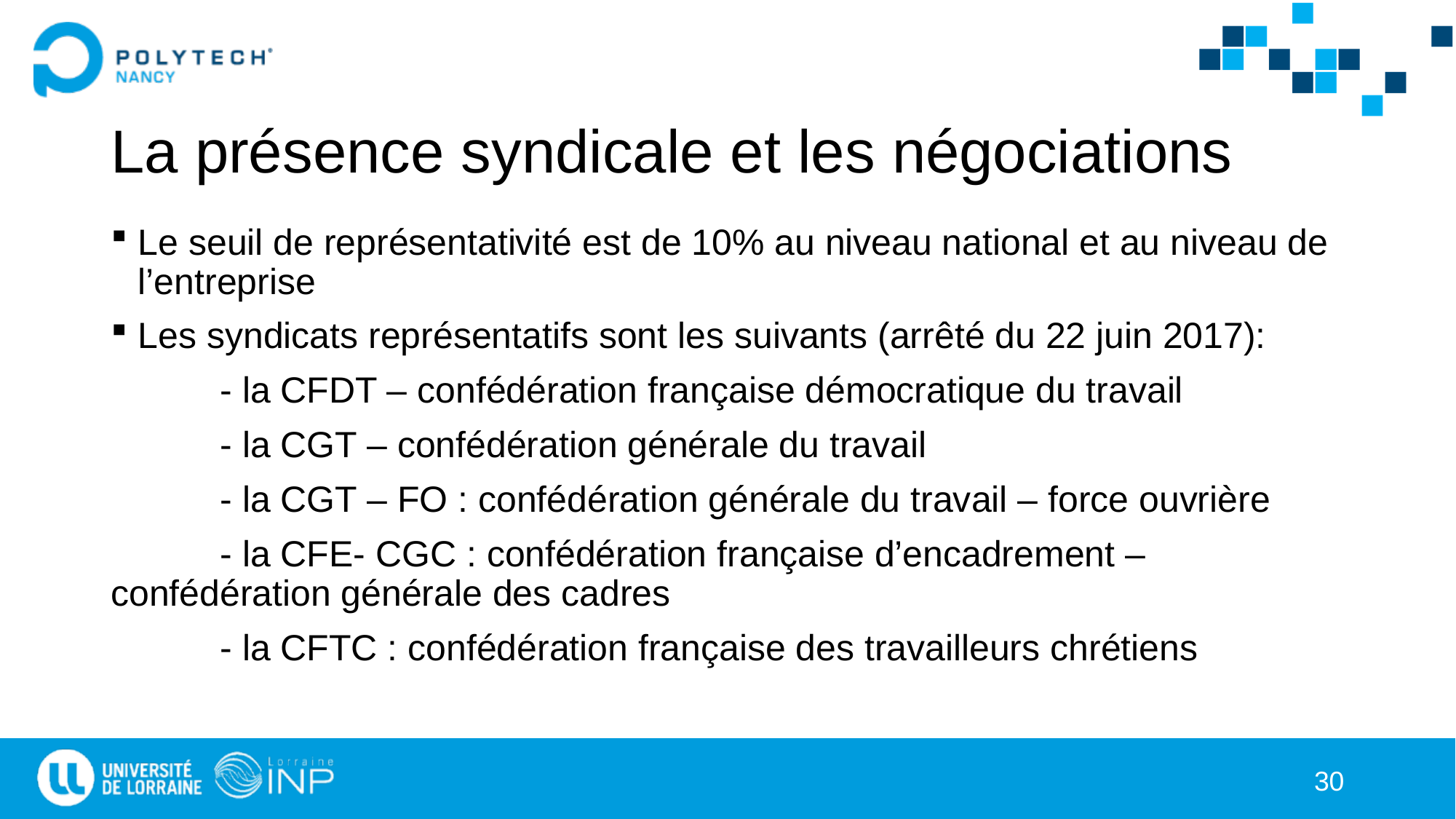

# La présence syndicale et les négociations
Le seuil de représentativité est de 10% au niveau national et au niveau de l’entreprise
Les syndicats représentatifs sont les suivants (arrêté du 22 juin 2017):
	- la CFDT – confédération française démocratique du travail
	- la CGT – confédération générale du travail
	- la CGT – FO : confédération générale du travail – force ouvrière
	- la CFE- CGC : confédération française d’encadrement – confédération générale des cadres
	- la CFTC : confédération française des travailleurs chrétiens